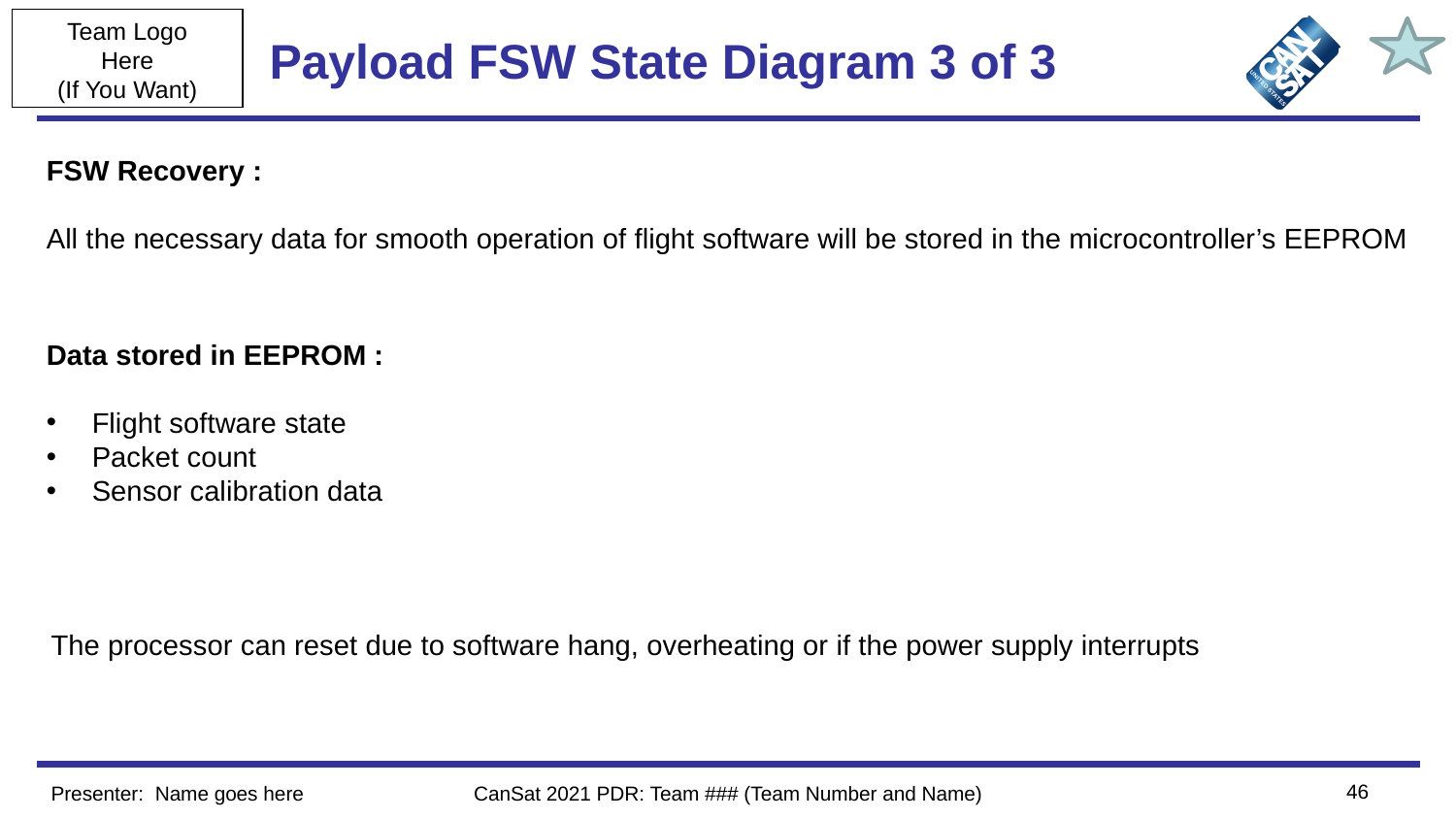

# Payload FSW State Diagram 3 of 3

FSW Recovery :

All the necessary data for smooth operation of flight software will be stored in the microcontroller’s EEPROM

Data stored in EEPROM :

Flight software state
Packet count
Sensor calibration data
The processor can reset due to software hang, overheating or if the power supply interrupts
46
Presenter:  Name goes here
CanSat 2021 PDR: Team ### (Team Number and Name)